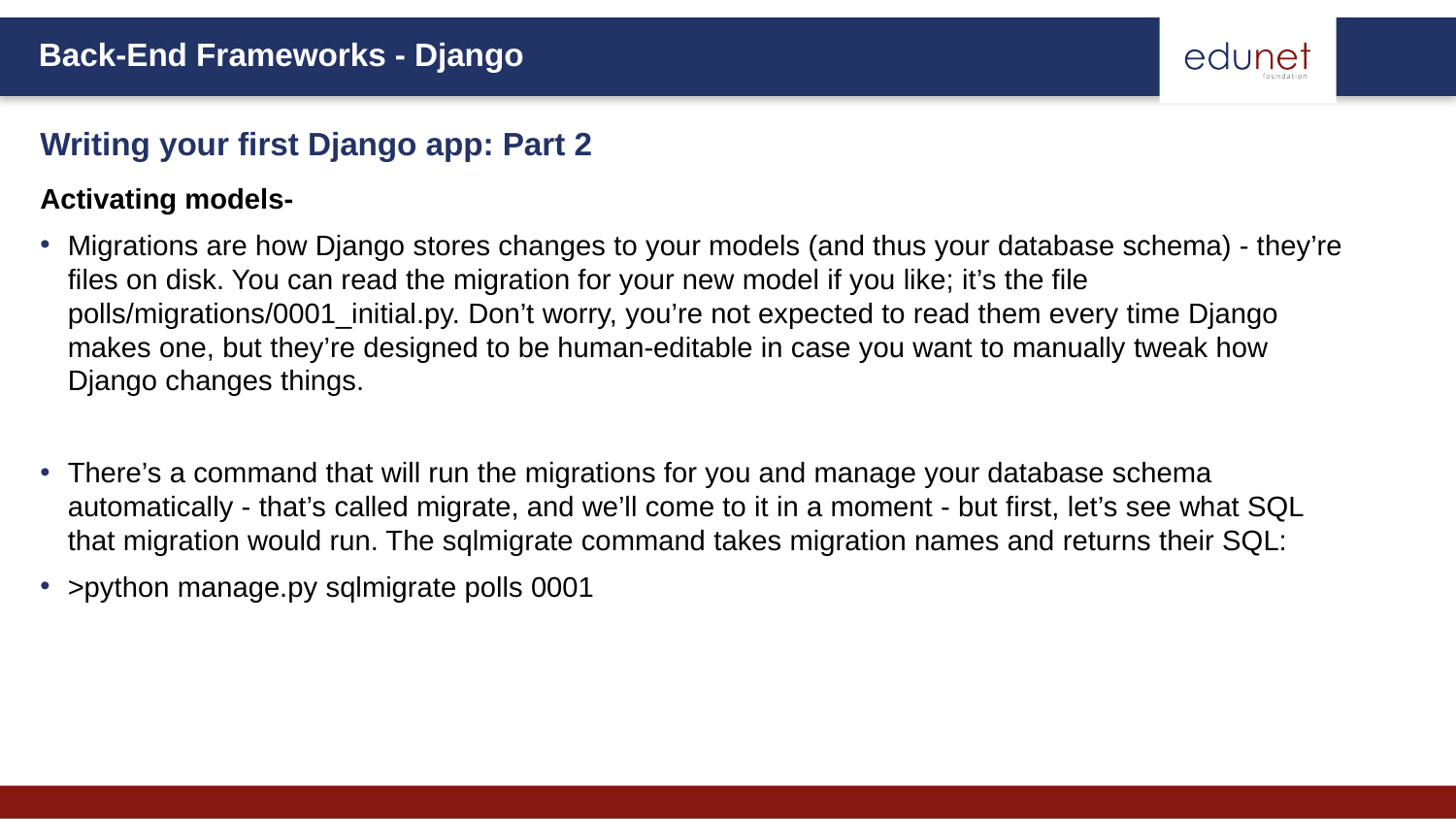

Writing your first Django app: Part 2
Activating models-
Migrations are how Django stores changes to your models (and thus your database schema) - they’re files on disk. You can read the migration for your new model if you like; it’s the file polls/migrations/0001_initial.py. Don’t worry, you’re not expected to read them every time Django makes one, but they’re designed to be human-editable in case you want to manually tweak how Django changes things.

There’s a command that will run the migrations for you and manage your database schema automatically - that’s called migrate, and we’ll come to it in a moment - but first, let’s see what SQL that migration would run. The sqlmigrate command takes migration names and returns their SQL:
>python manage.py sqlmigrate polls 0001